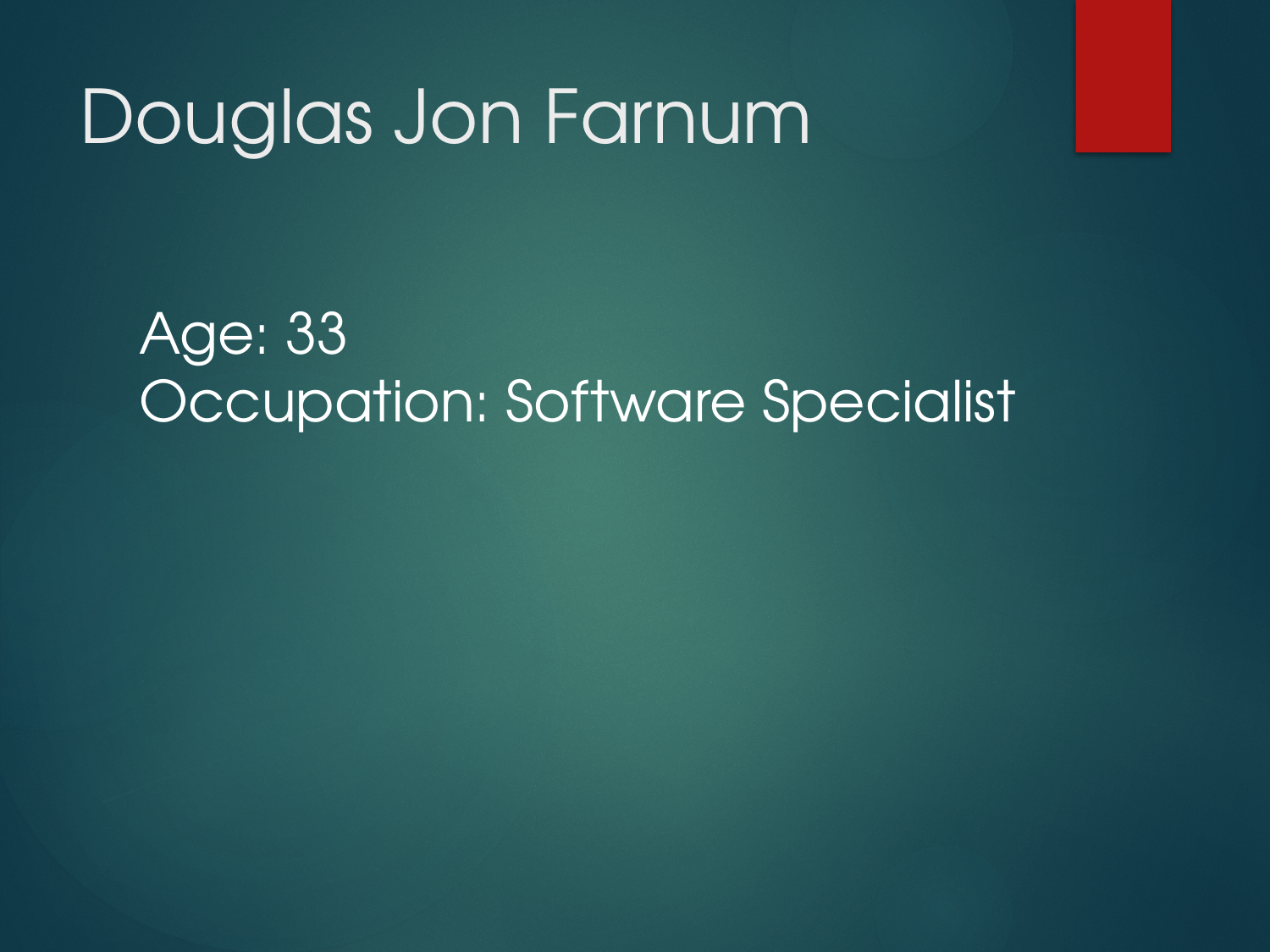

# Douglas Jon Farnum

Age: 33
Occupation: Software Specialist